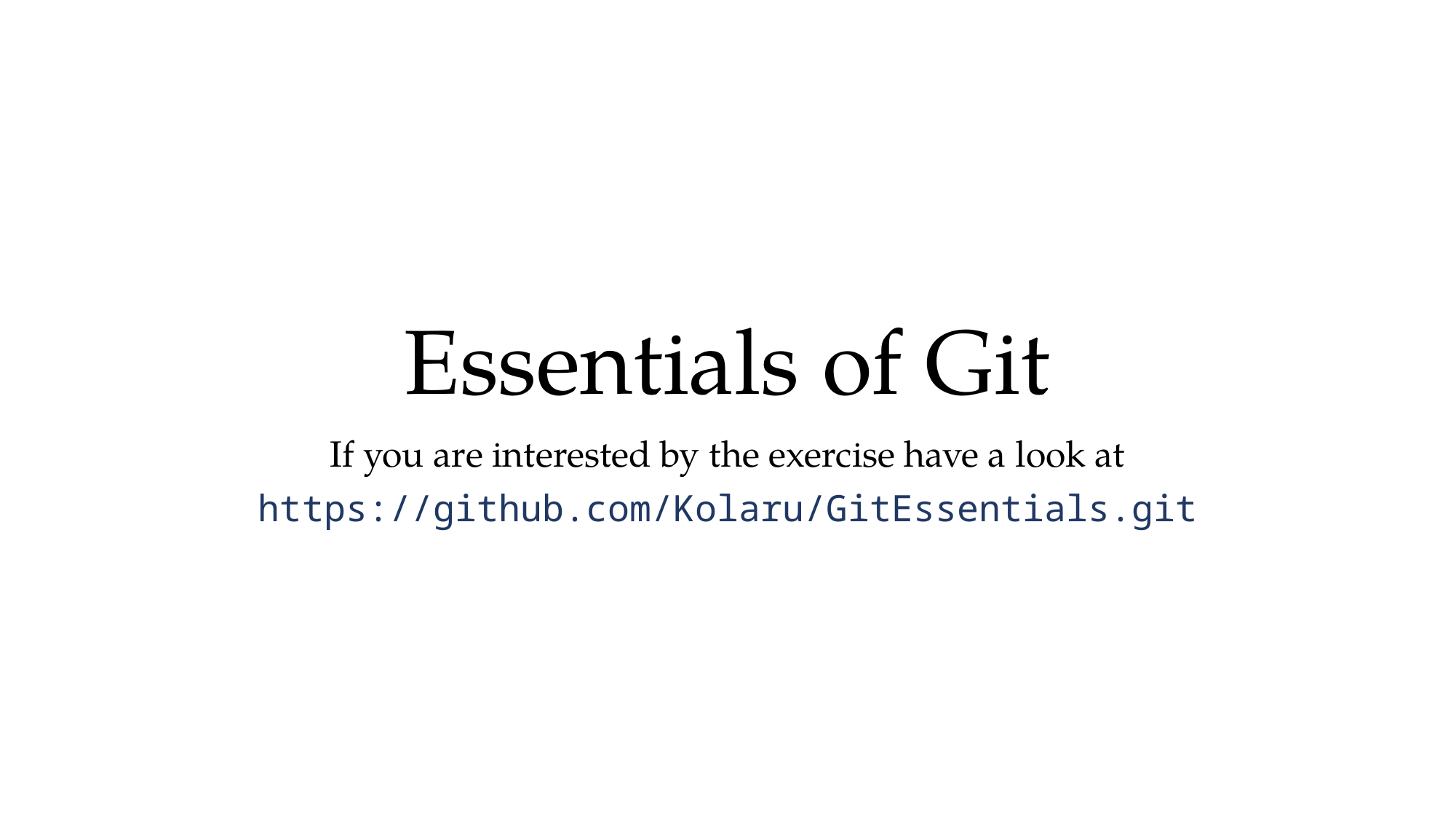

# Essentials of Git
If you are interested by the exercise have a look at
https://github.com/Kolaru/GitEssentials.git